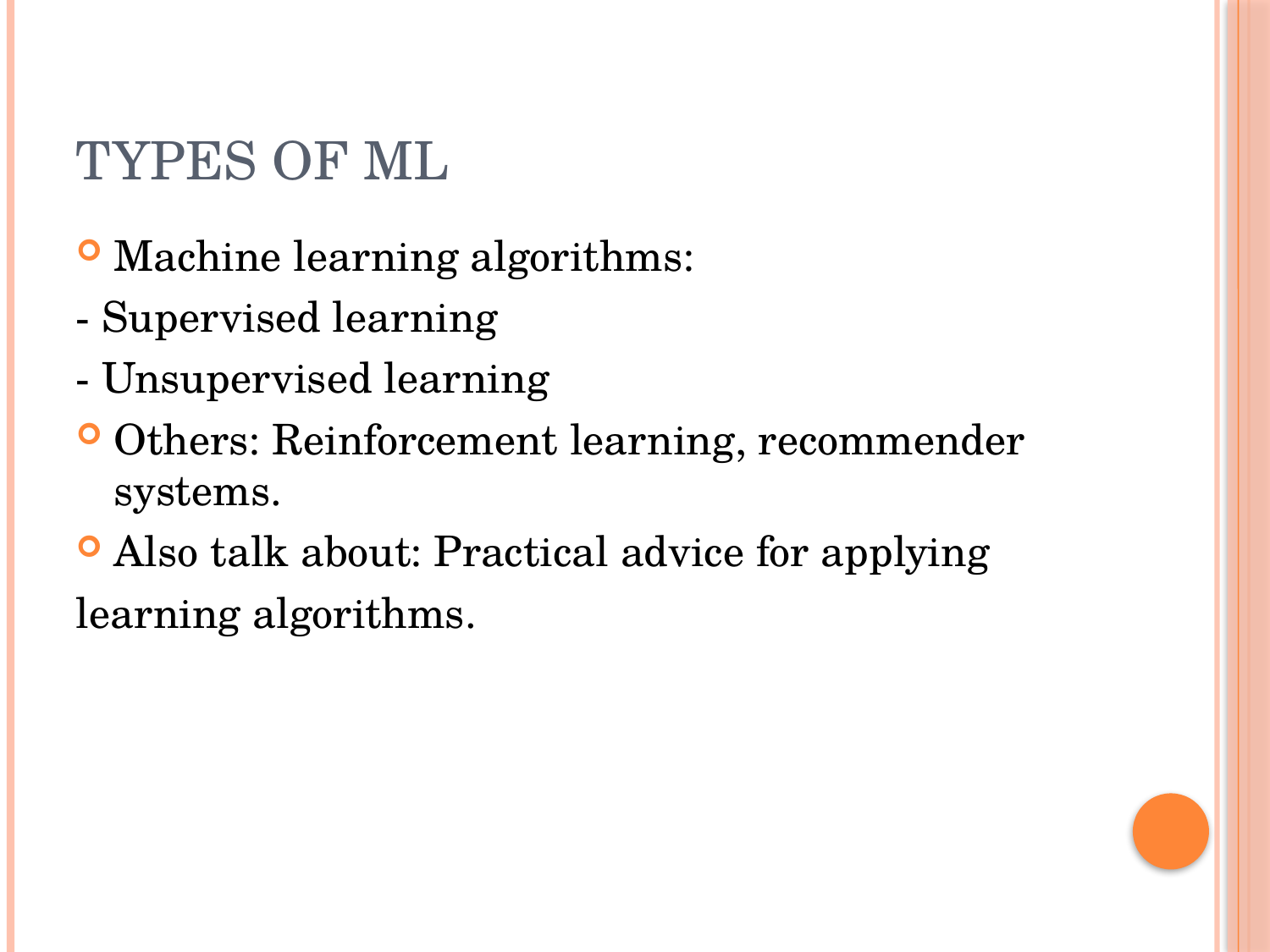

# Types of ML
Machine learning algorithms:
- Supervised learning
- Unsupervised learning
Others: Reinforcement learning, recommender systems.
Also talk about: Practical advice for applying
learning algorithms.